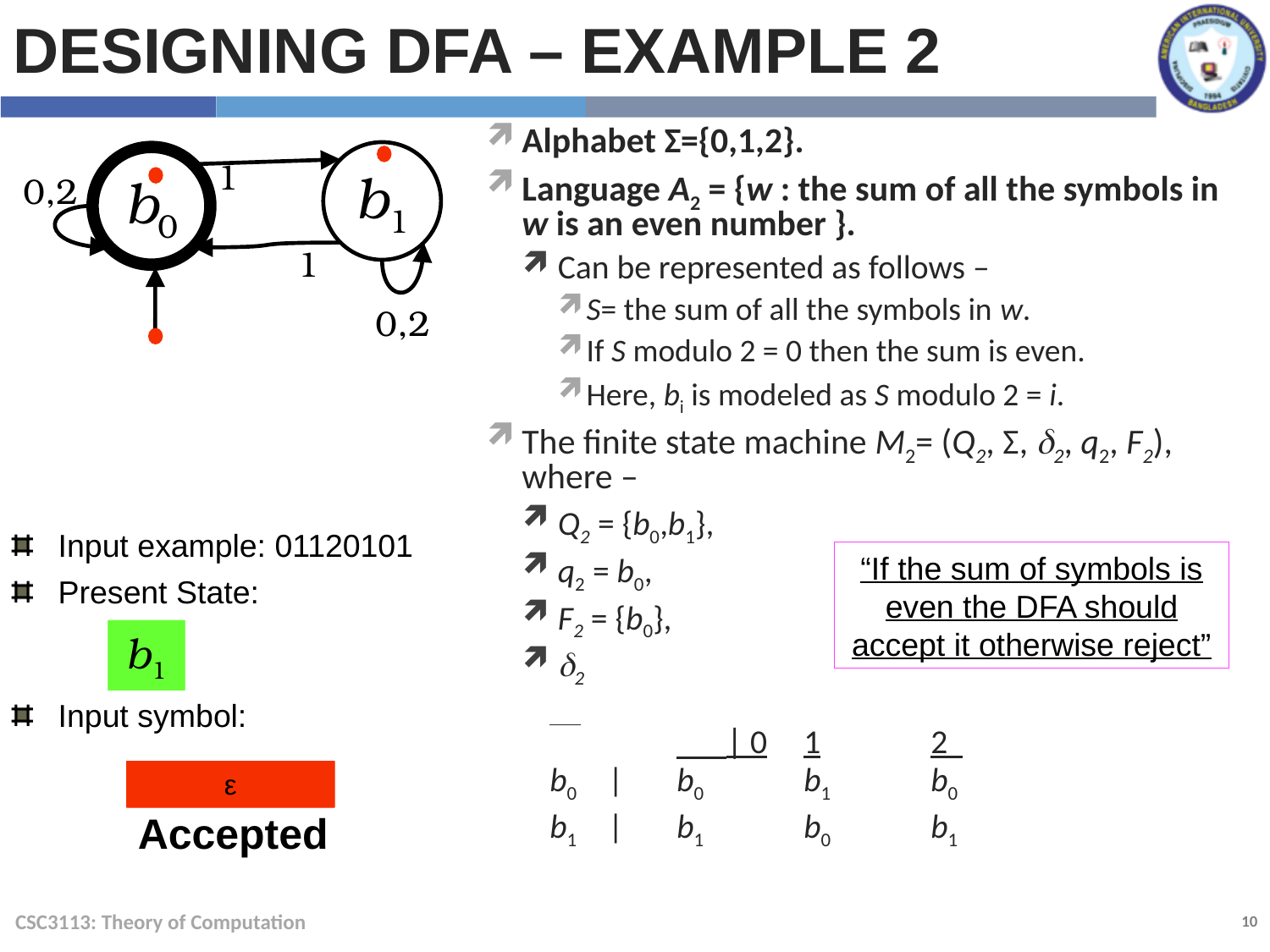

Designing DFA – Example 2
Alphabet Σ={0,1,2}.
Language A2 = {w : the sum of all the symbols in w is an even number }.
Can be represented as follows –
S= the sum of all the symbols in w.
If S modulo 2 = 0 then the sum is even.
Here, bi is modeled as S modulo 2 = i.
The finite state machine M2= (Q2, Σ, δ2, q2, F2), where –
Q2 = {b0,b1},
q2 = b0,
F2 = {b0},
δ2
	     | 0	1	2  .
b0       |	b0	b1	b0
b1       |	b1	b0	b1
b1

b0
1
0,2

1

0,2

Input example: 01120101
Present State:

Input symbol:

Accepted
“If the sum of symbols is even the DFA should accept it otherwise reject”
b0
b1
01120101
01120101
01120101
01120101
01120101
01120101
01120101
01120101
ε
CSC3113: Theory of Computation